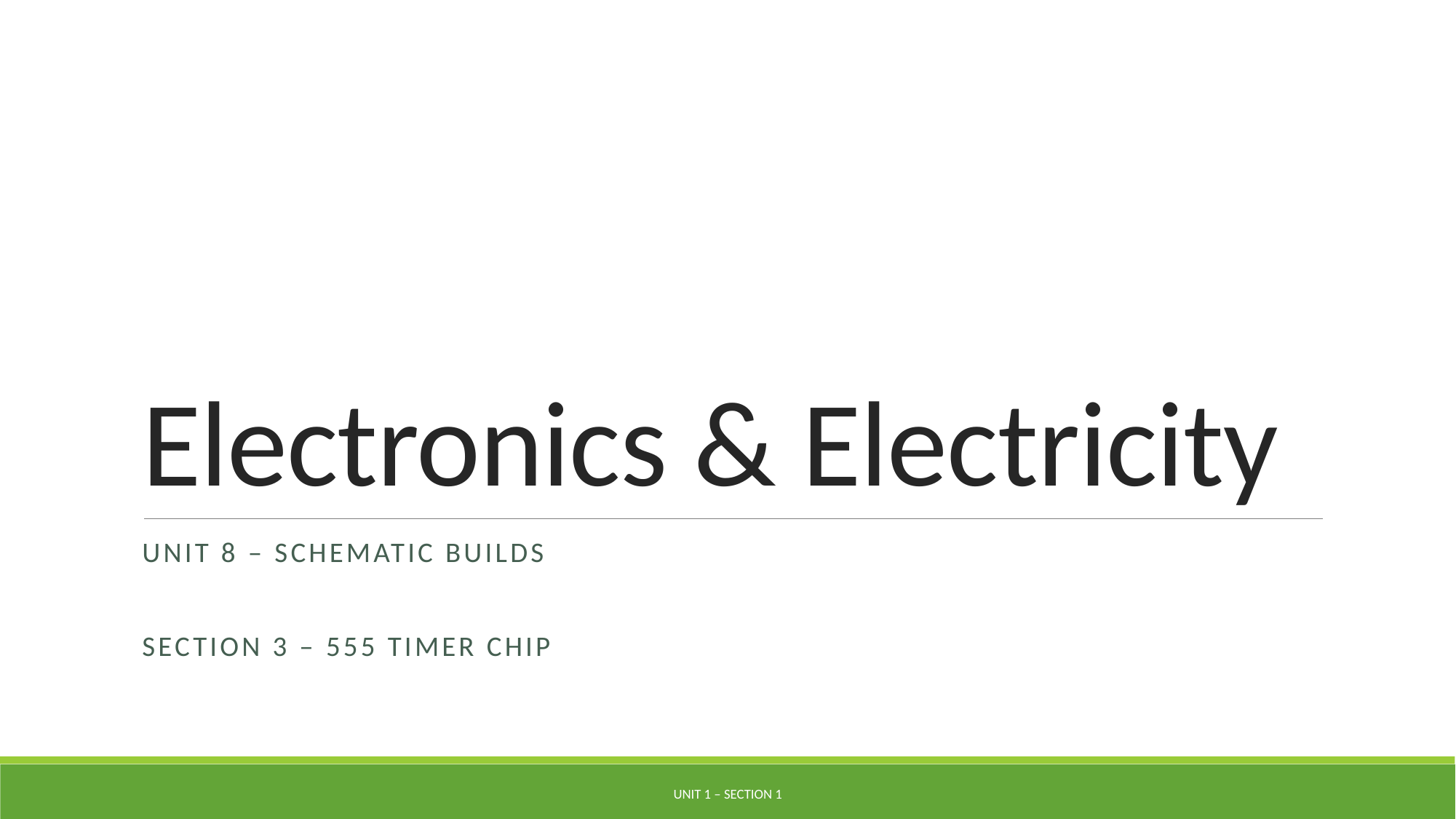

# Electronics & Electricity
Unit 8 – Schematic Builds

Section 3 – 555 Timer Chip
Unit 1 – Section 1